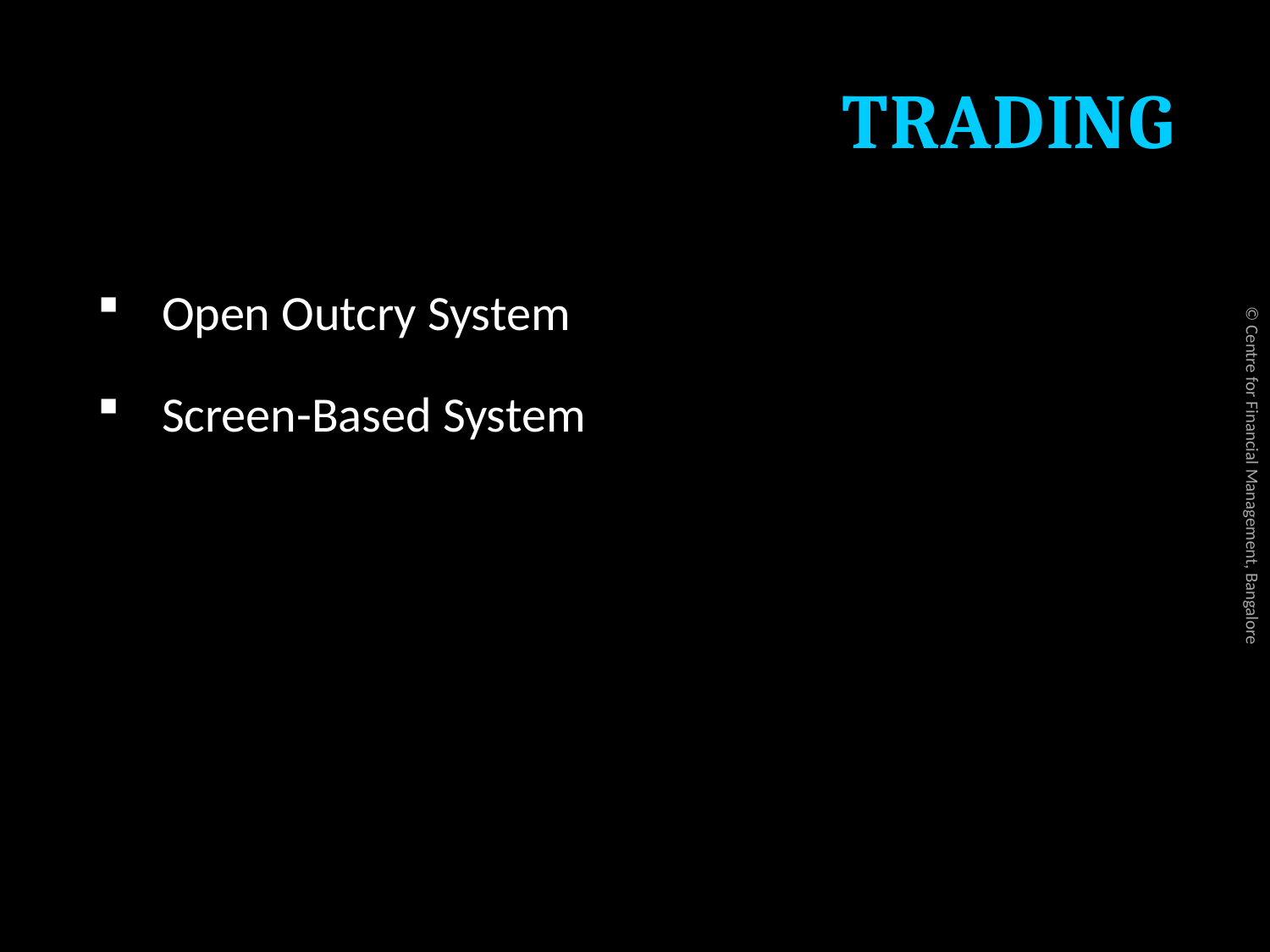

# TRADING
Open Outcry System
Screen-Based System